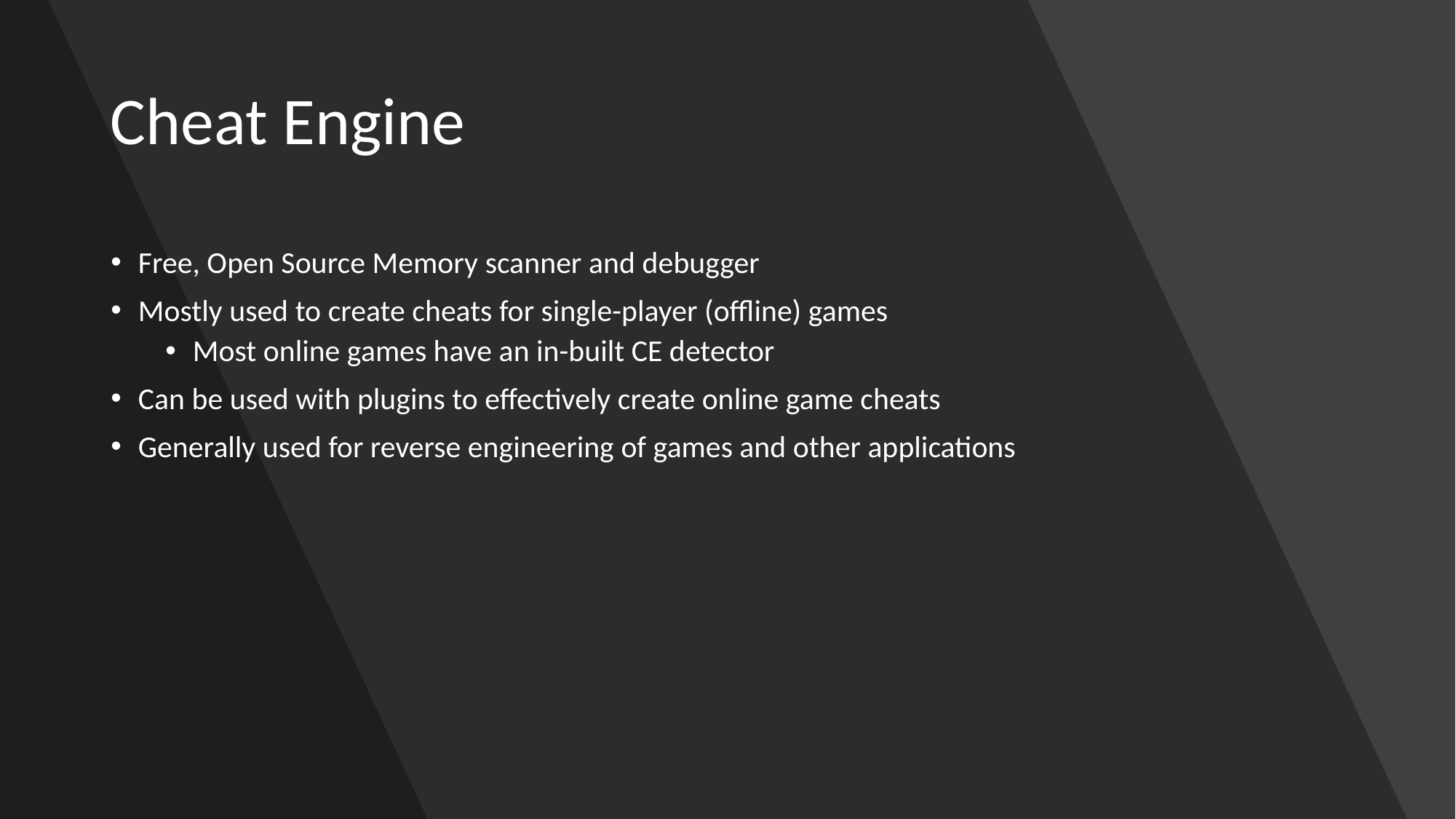

# Cheat Engine
Free, Open Source Memory scanner and debugger
Mostly used to create cheats for single-player (offline) games
Most online games have an in-built CE detector
Can be used with plugins to effectively create online game cheats
Generally used for reverse engineering of games and other applications